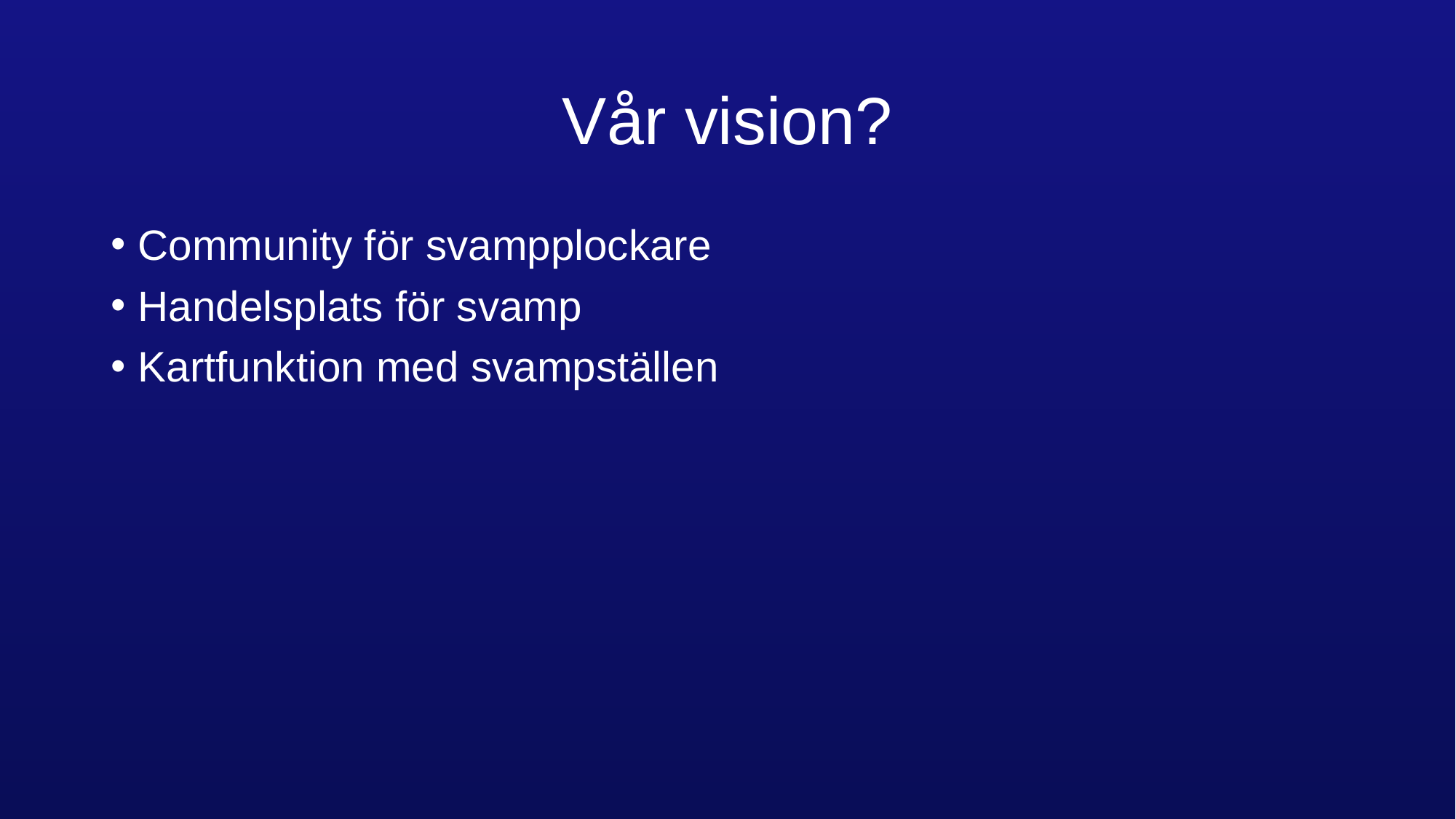

# Vår vision?
Community för svampplockare
Handelsplats för svamp
Kartfunktion med svampställen